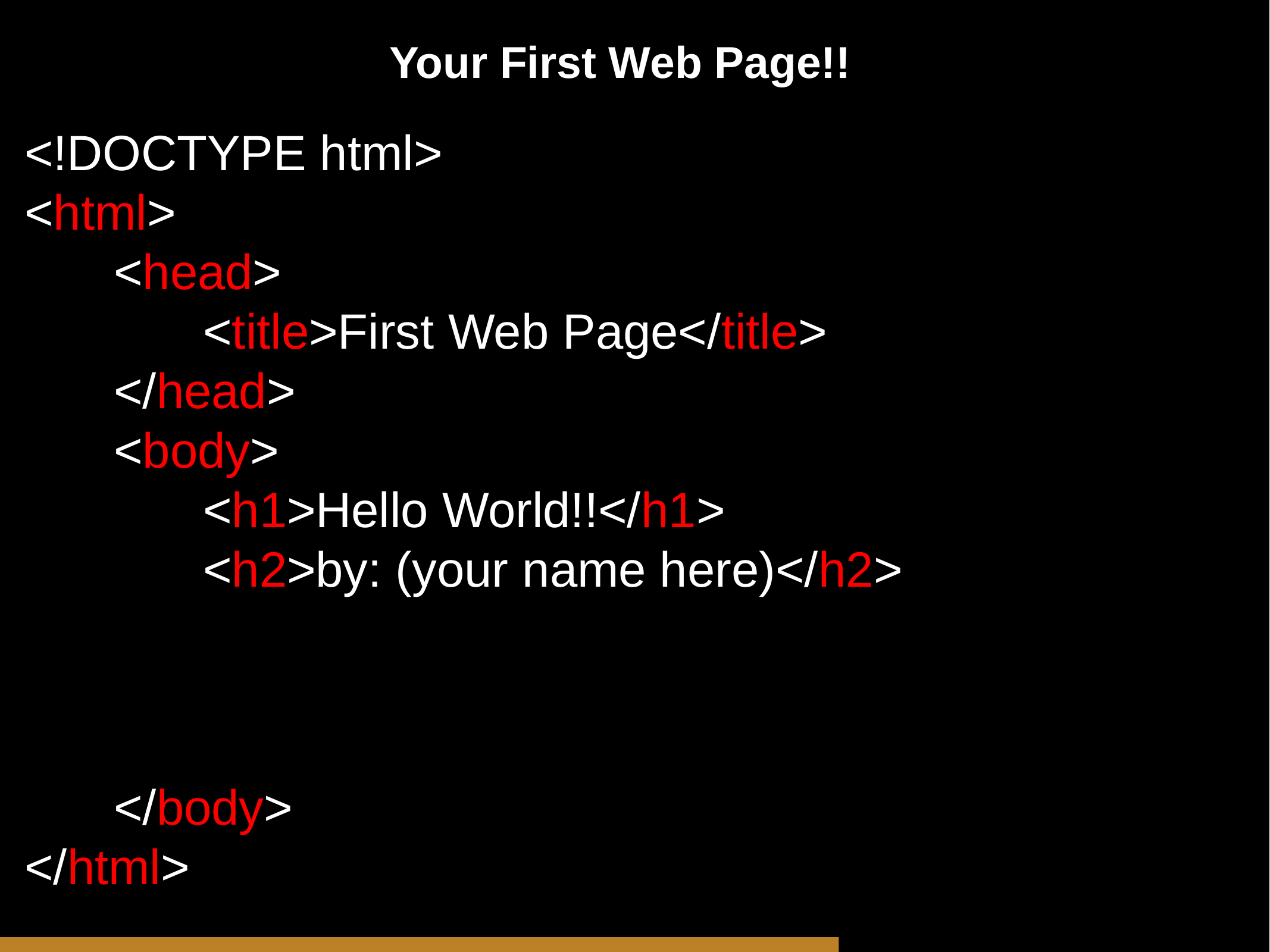

Your First Web Page!!
<!DOCTYPE html>
<html>
	<head>
		<title>First Web Page</title>
	</head>
	<body>
		<h1>Hello World!!</h1>
		<h2>by: (your name here)</h2>
		<p>You just wrote a webpage using HTML!
		Next we are going to look at these elements</p>
	</body>
</html>